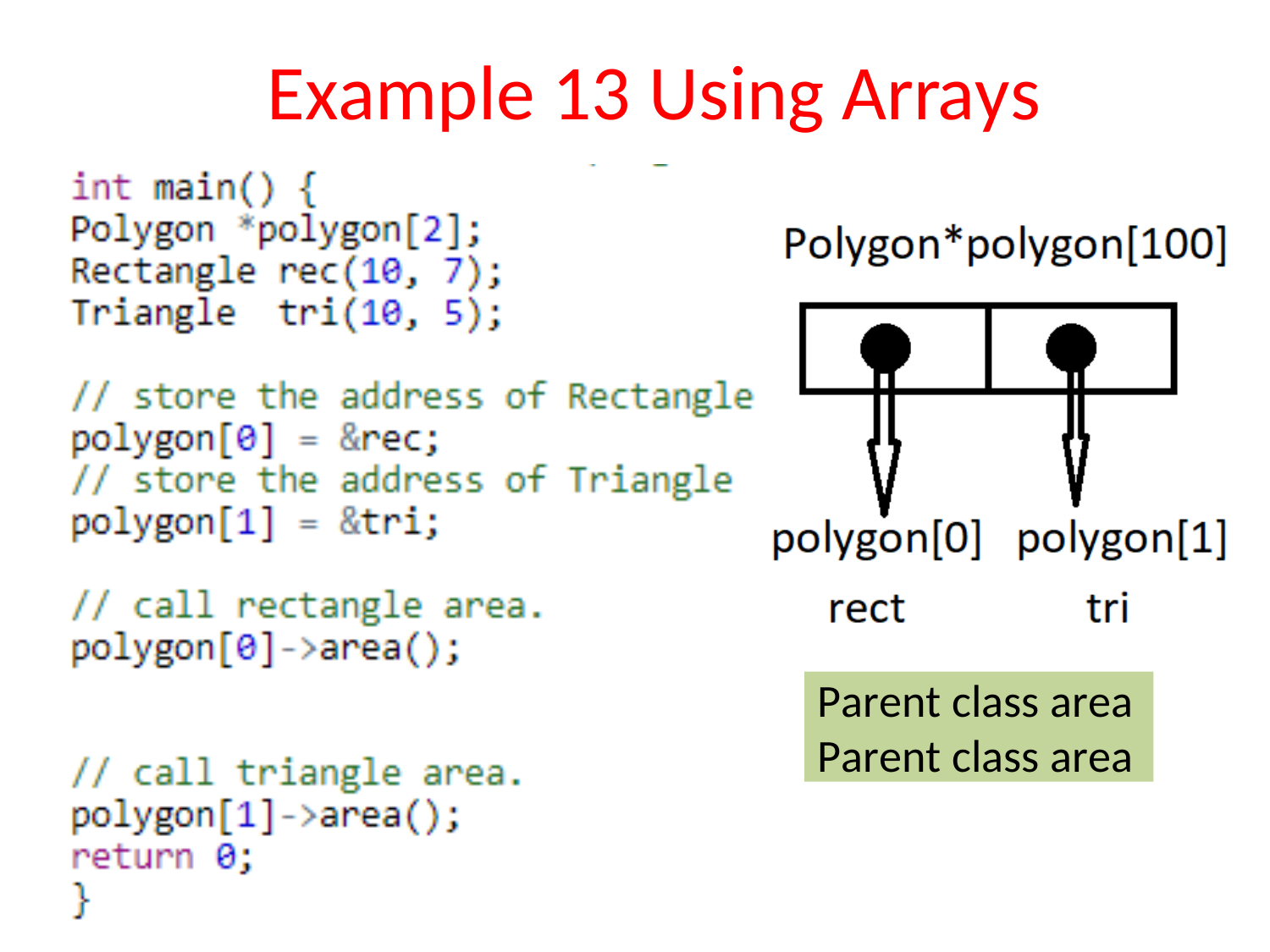

# Example 13 Using Arrays
CS212  Object Oriented Programming in
C++

Parent class area
Parent class area